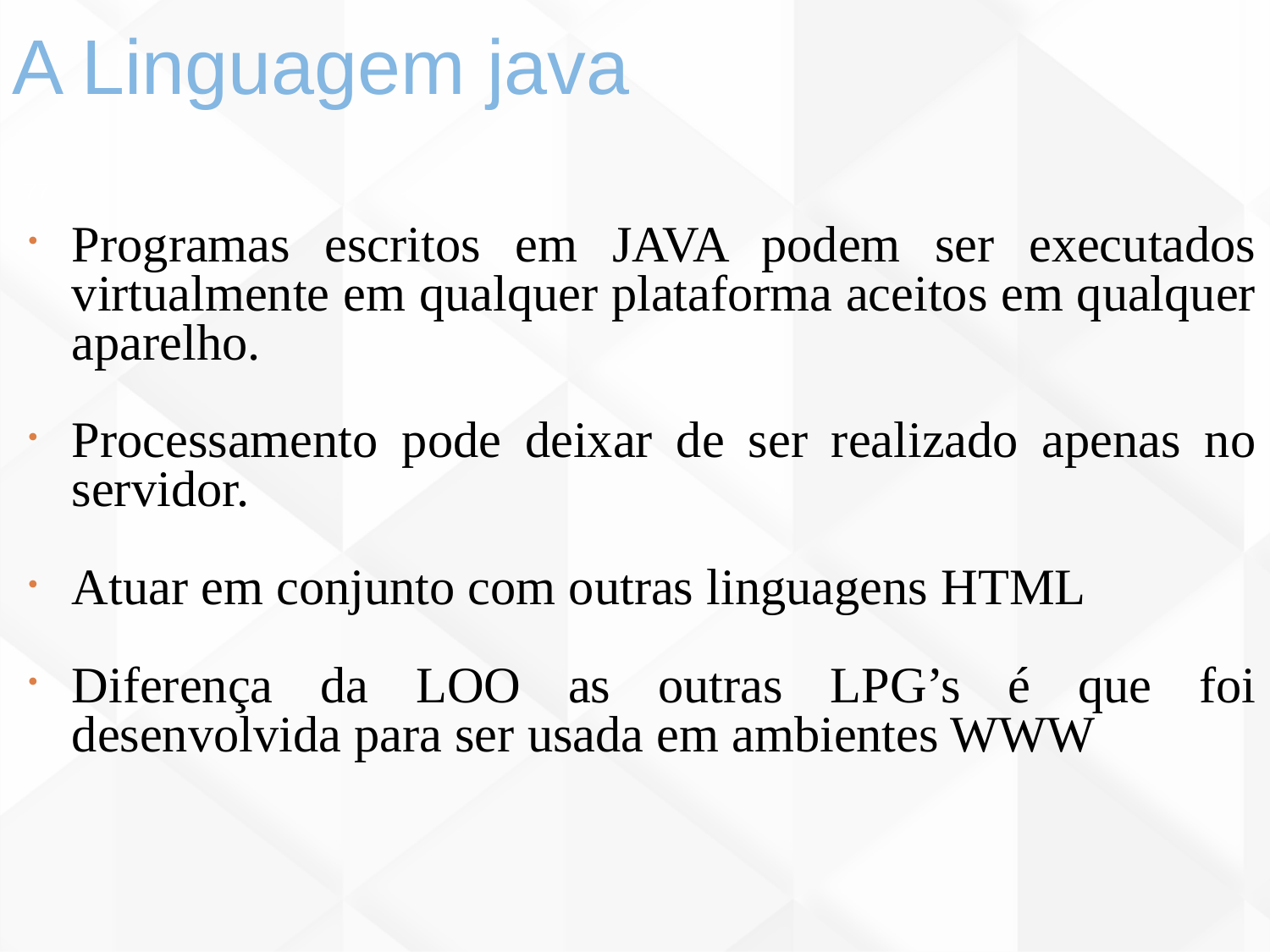

A Linguagem java
77
Programas escritos em JAVA podem ser executados virtualmente em qualquer plataforma aceitos em qualquer aparelho.

Processamento pode deixar de ser realizado apenas no servidor.

Atuar em conjunto com outras linguagens HTML

Diferença da LOO as outras LPG’s é que foi desenvolvida para ser usada em ambientes WWW